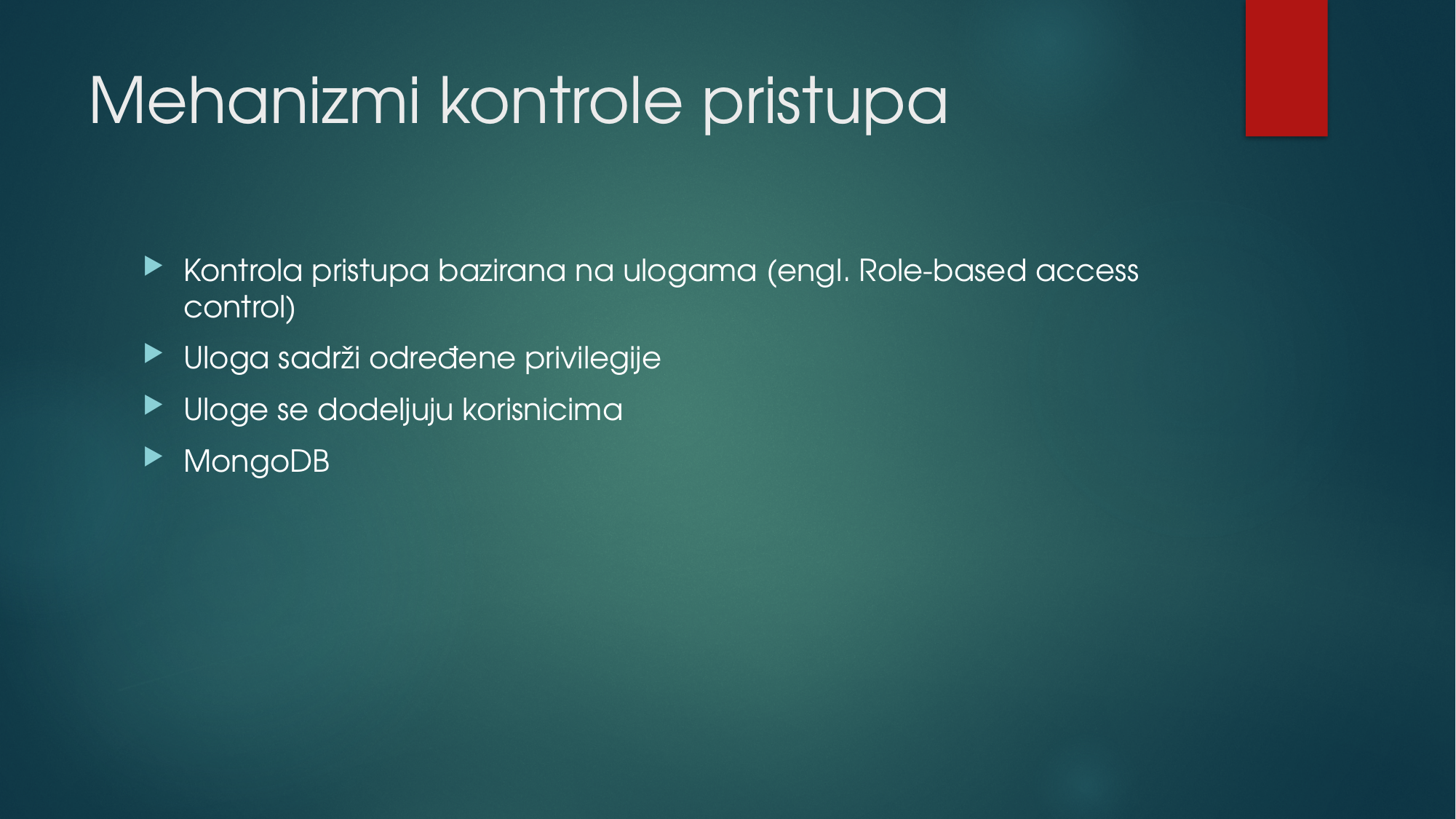

# Mehanizmi kontrole pristupa
Kontrola pristupa bazirana na ulogama (engl. Role-based access control)
Uloga sadrži određene privilegije
Uloge se dodeljuju korisnicima
MongoDB